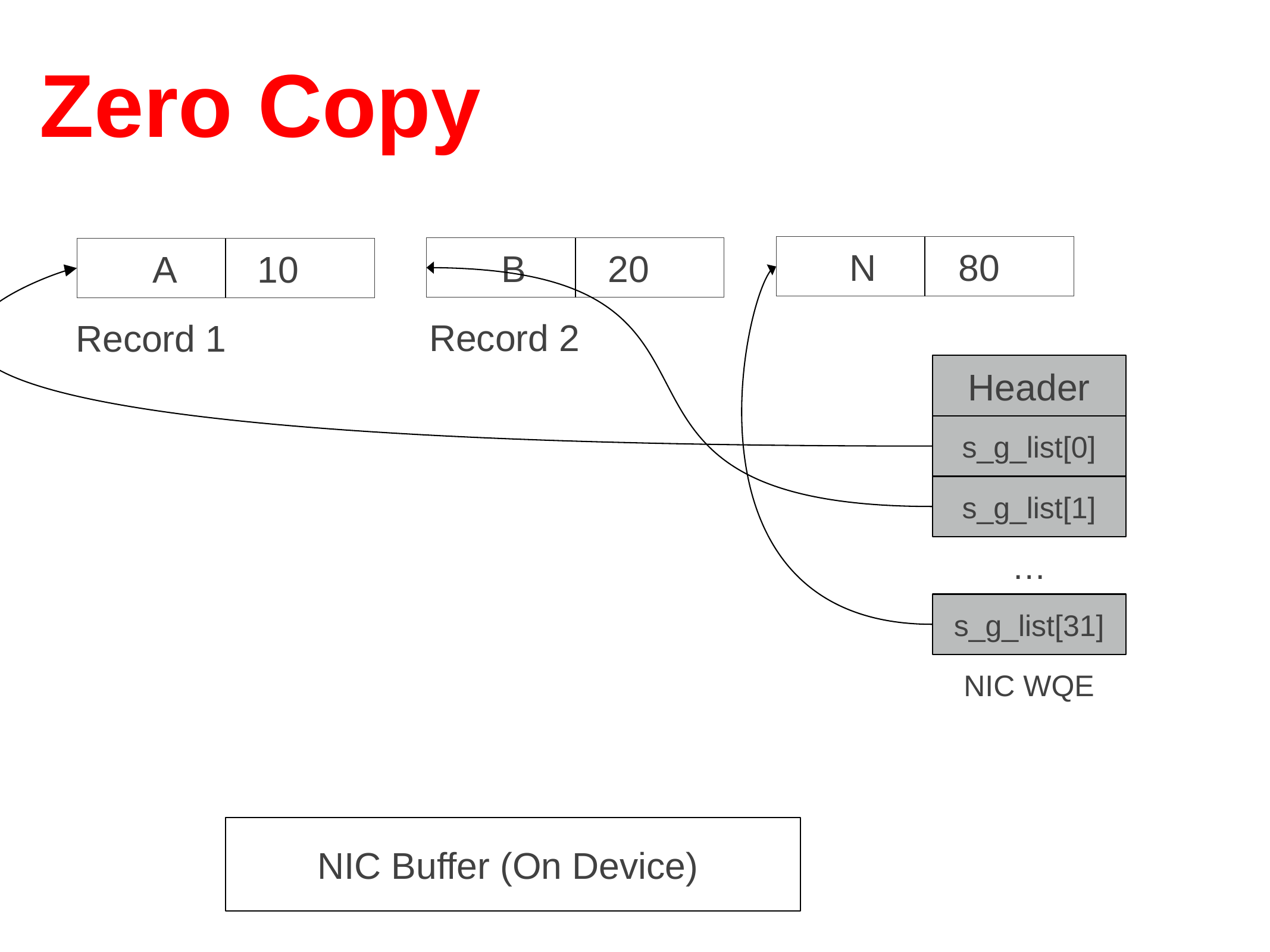

# Zero Copy
N        80
B        20
A        10
Record 2
Record 1
Header
s_g_list[0]

s_g_list[1]
…
s_g_list[31]
NIC WQE
NIC Buffer (On Device)